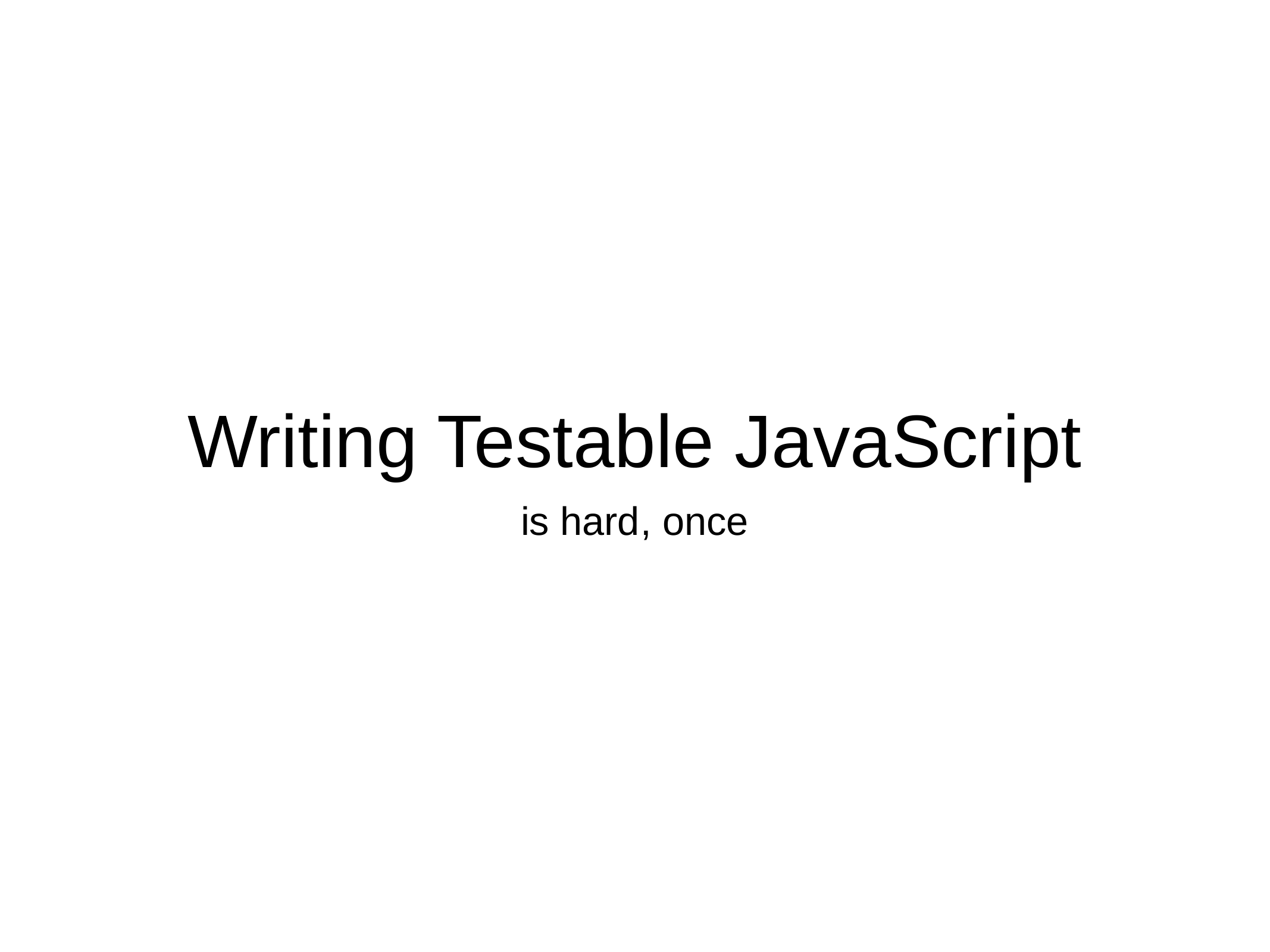

# Writing Testable JavaScript
is hard
, once